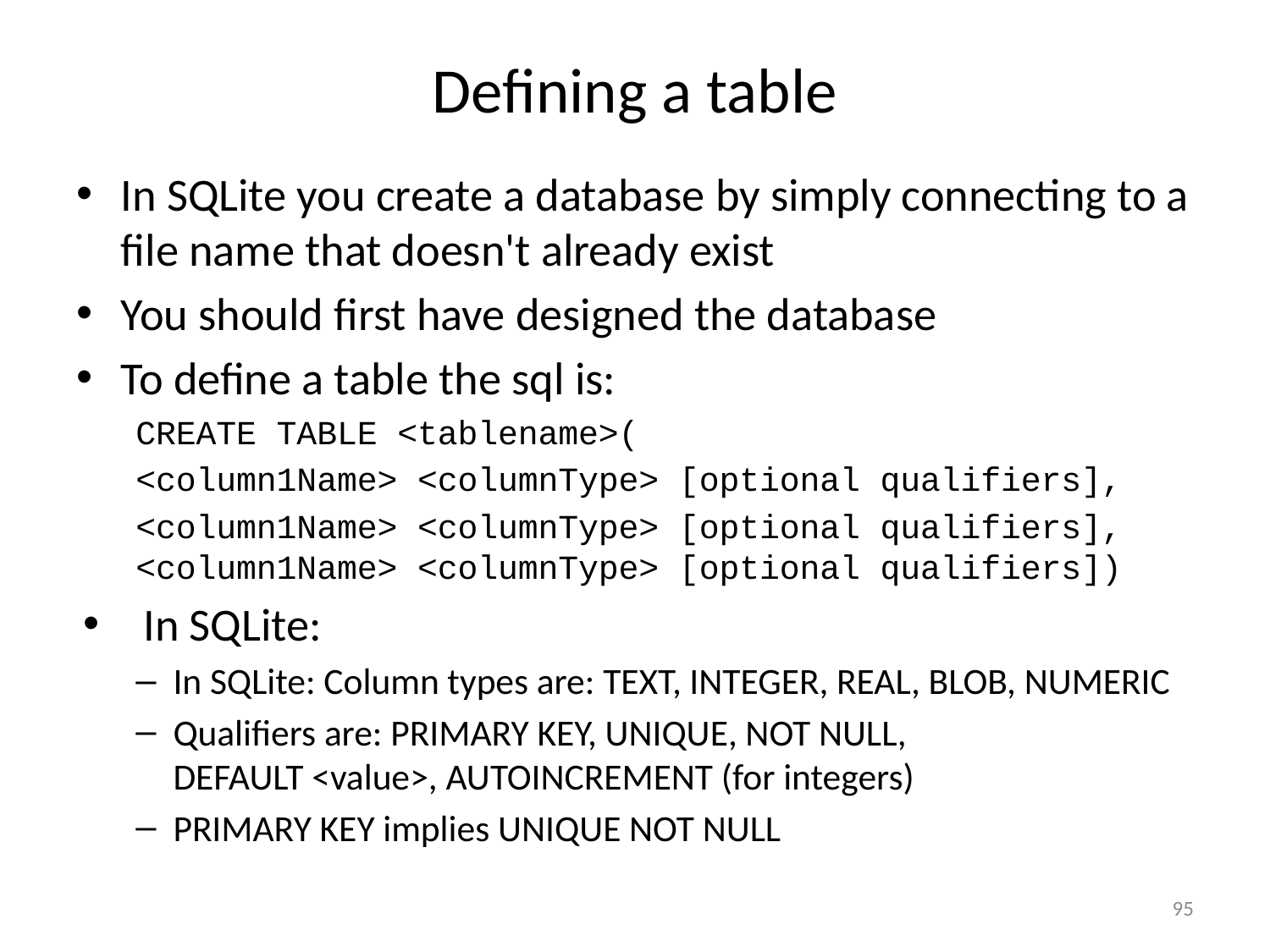

# Defining a table
In SQLite you create a database by simply connecting to a file name that doesn't already exist
You should first have designed the database
To define a table the sql is:
CREATE TABLE <tablename>(
<column1Name> <columnType> [optional qualifiers],
<column1Name> <columnType> [optional qualifiers], <column1Name> <columnType> [optional qualifiers])
In SQLite:
In SQLite: Column types are: TEXT, INTEGER, REAL, BLOB, NUMERIC
Qualifiers are: PRIMARY KEY, UNIQUE, NOT NULL,
DEFAULT <value>, AUTOINCREMENT (for integers)
PRIMARY KEY implies UNIQUE NOT NULL

95